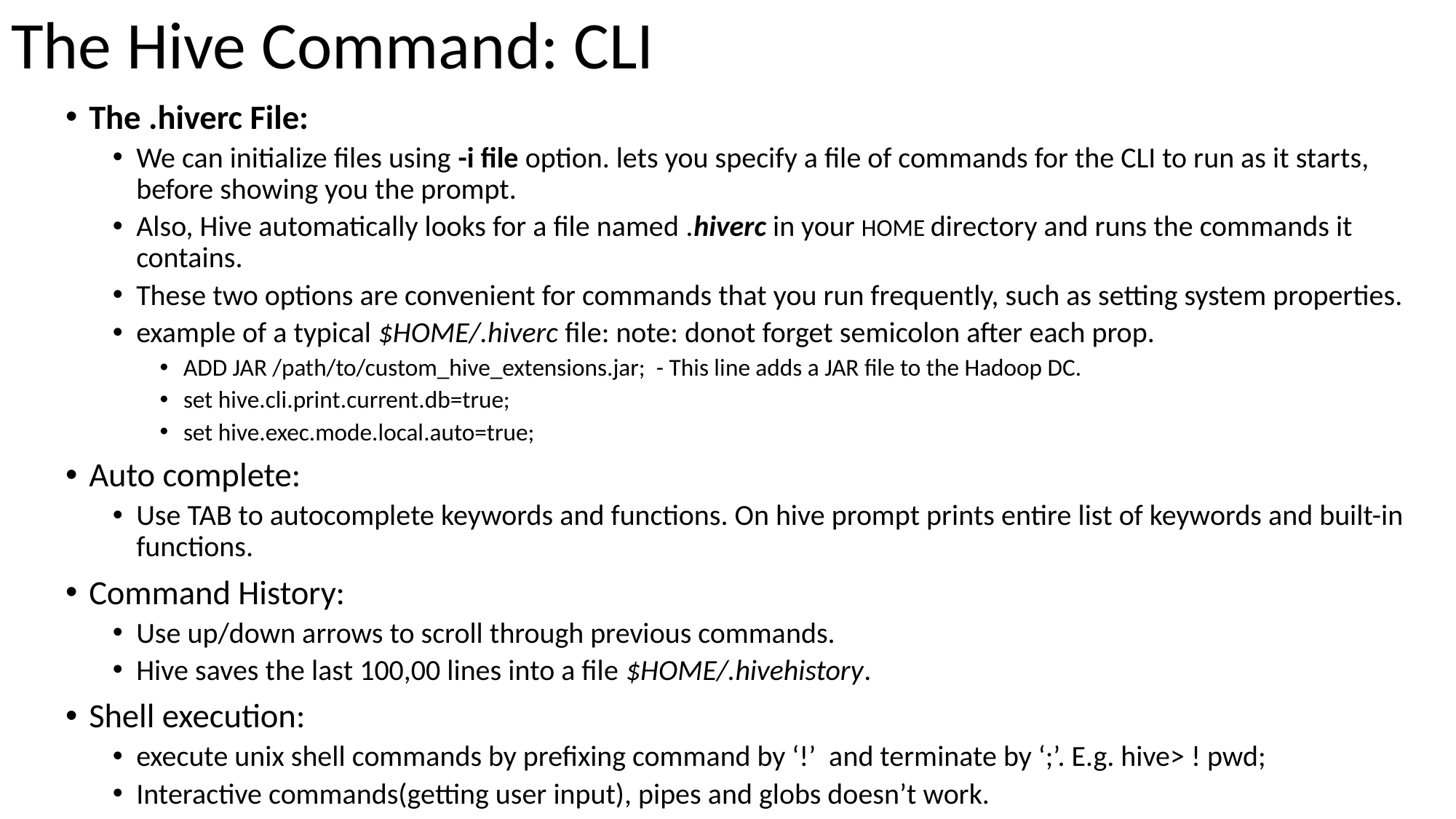

# The Hive Command: CLI
The .hiverc File:
We can initialize files using -i file option. lets you specify a file of commands for the CLI to run as it starts, before showing you the prompt.
Also, Hive automatically looks for a file named .hiverc in your HOME directory and runs the commands it contains.
These two options are convenient for commands that you run frequently, such as setting system properties.
example of a typical $HOME/.hiverc file: note: donot forget semicolon after each prop.
ADD JAR /path/to/custom_hive_extensions.jar;  - This line adds a JAR file to the Hadoop DC.
set hive.cli.print.current.db=true;
set hive.exec.mode.local.auto=true;
Auto complete:
Use TAB to autocomplete keywords and functions. On hive prompt prints entire list of keywords and built-in functions.
Command History:
Use up/down arrows to scroll through previous commands.
Hive saves the last 100,00 lines into a file $HOME/.hivehistory.
Shell execution:
execute unix shell commands by prefixing command by ‘!’  and terminate by ‘;’. E.g. hive> ! pwd;
Interactive commands(getting user input), pipes and globs doesn’t work.